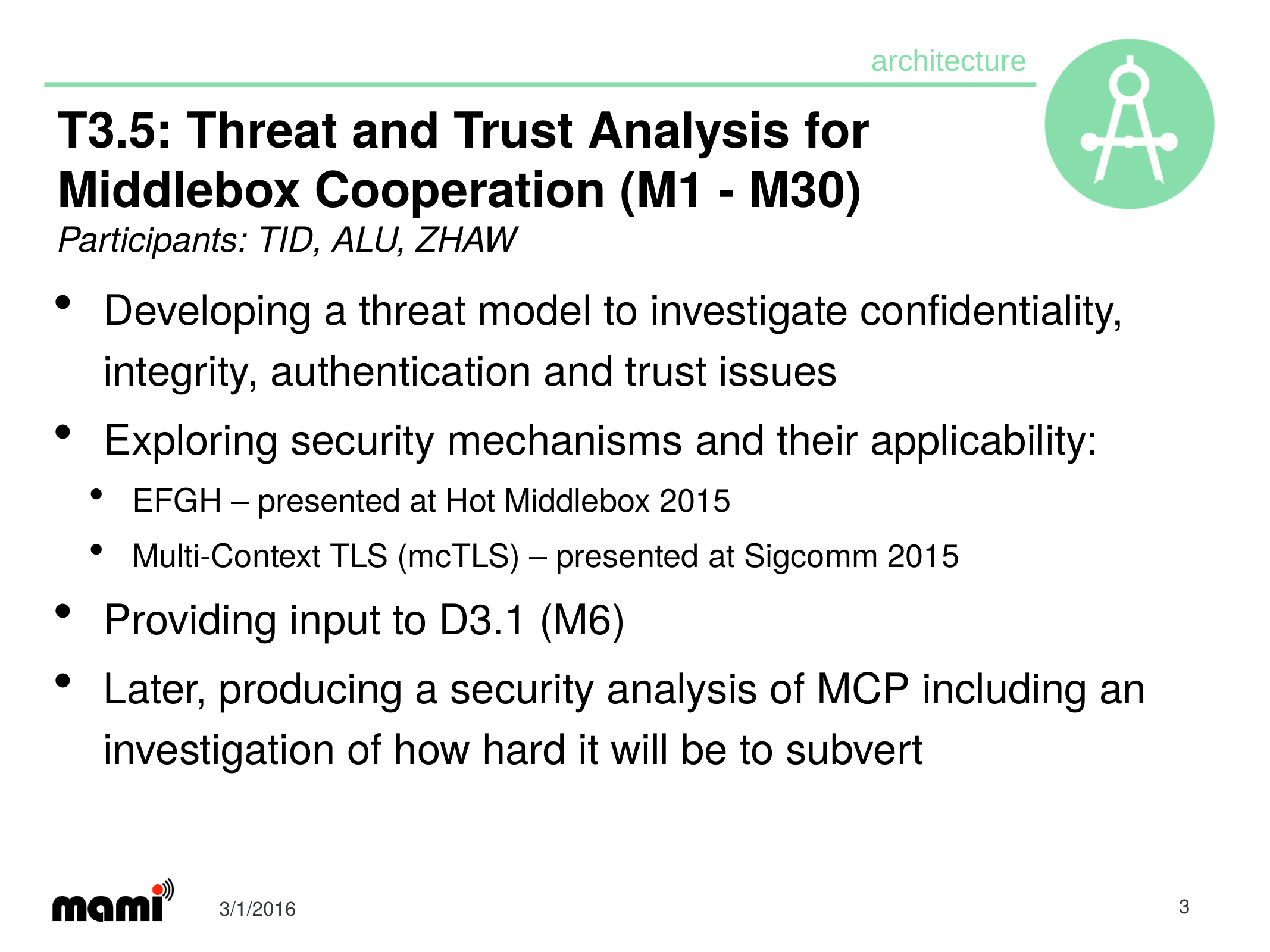

# T3.5: Threat and Trust Analysis for Middlebox Cooperation (M1 - M30) Participants: TID, ALU, ZHAW
Developing a threat model to investigate confidentiality, integrity, authentication and trust issues
Exploring security mechanisms and their applicability:
EFGH – presented at Hot Middlebox 2015
Multi-Context TLS (mcTLS) – presented at Sigcomm 2015
Providing input to D3.1 (M6)
Later, producing a security analysis of MCP including an investigation of how hard it will be to subvert

3/1/2016

3